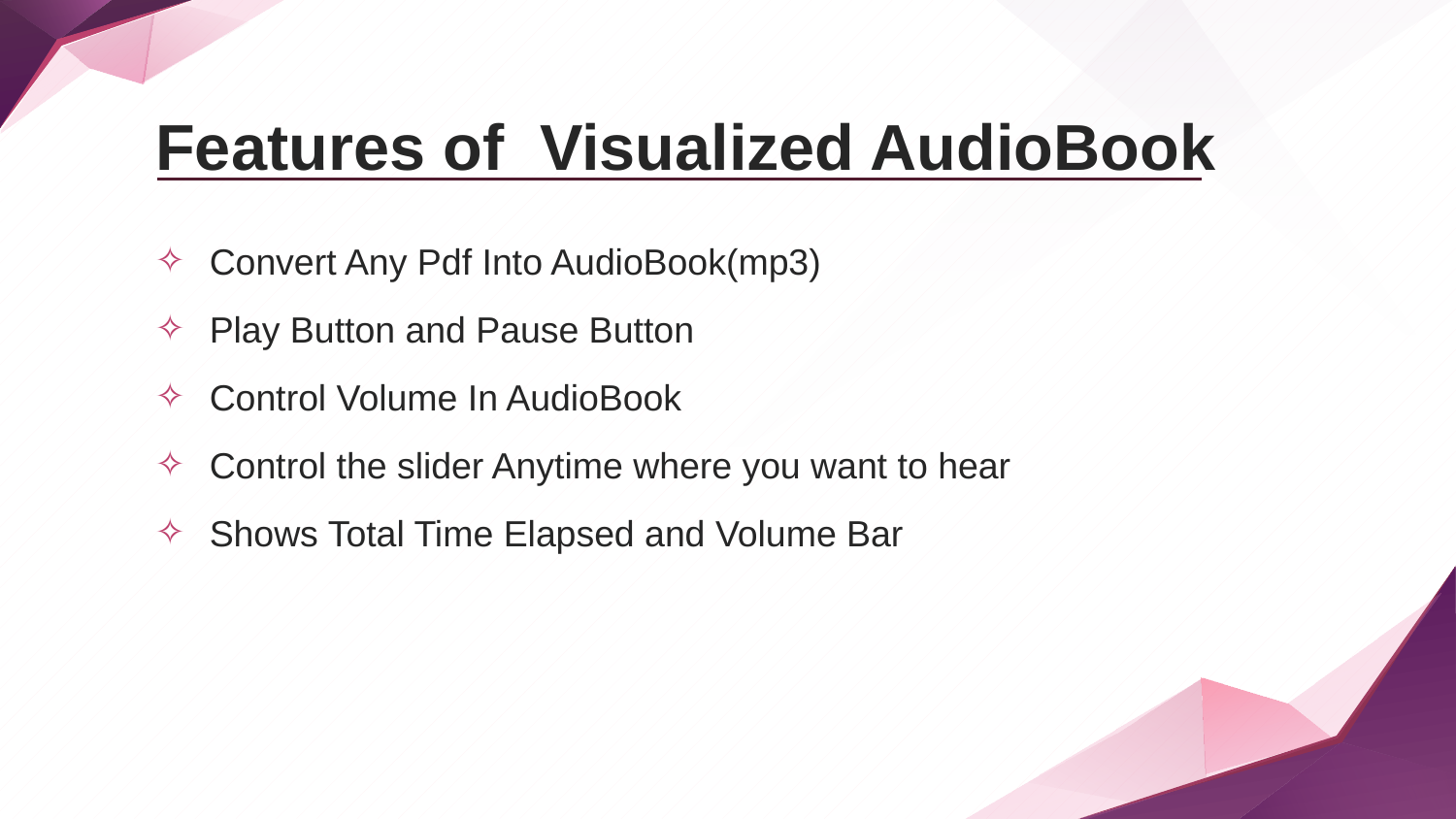

# Features of  Visualized AudioBook
Convert Any Pdf Into AudioBook(mp3)
Play Button and Pause Button
Control Volume In AudioBook
Control the slider Anytime where you want to hear
Shows Total Time Elapsed and Volume Bar